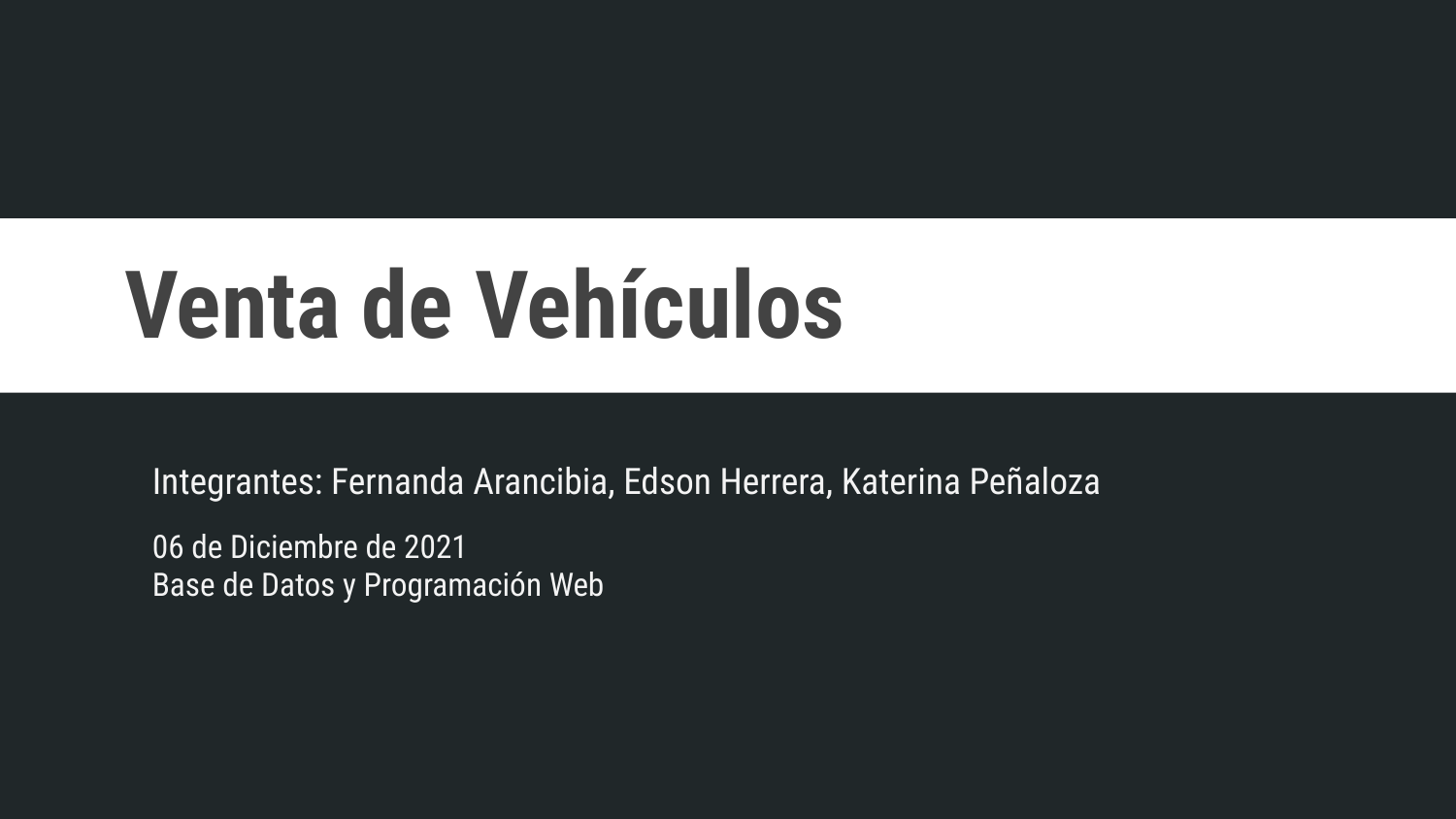

Venta de Vehículos
Integrantes: Fernanda Arancibia, Edson Herrera, Katerina Peñaloza
06 de Diciembre de 2021
Base de Datos y Programación Web